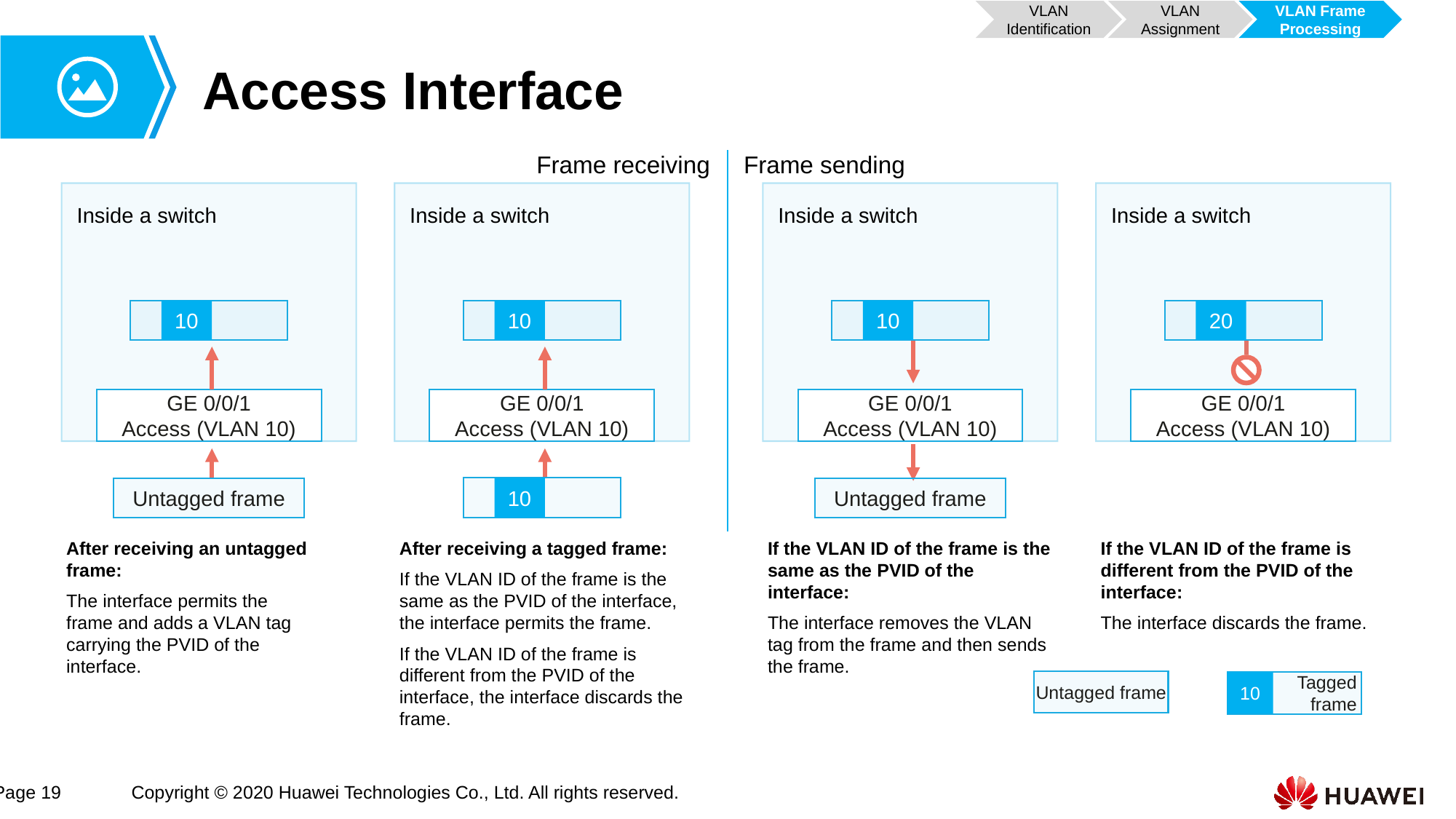

VLAN Identification
VLAN Assignment
VLAN Frame Processing
# Access Interface
Frame receiving
Frame sending

Inside a switch
Inside a switch
Inside a switch
Inside a switch

10

10

10

20

GE 0/0/1
Access (VLAN 10)
GE 0/0/1
Access (VLAN 10)
GE 0/0/1
Access (VLAN 10)
GE 0/0/1
Access (VLAN 10)

10
Untagged frame
Untagged frame
After receiving an untagged frame:
The interface permits the frame and adds a VLAN tag carrying the PVID of the interface.
After receiving a tagged frame:
If the VLAN ID of the frame is the same as the PVID of the interface, the interface permits the frame.
If the VLAN ID of the frame is different from the PVID of the interface, the interface discards the frame.
If the VLAN ID of the frame is the same as the PVID of the interface:
The interface removes the VLAN tag from the frame and then sends the frame.
If the VLAN ID of the frame is different from the PVID of the interface:
The interface discards the frame.
Untagged frame
10
     Tagged frame